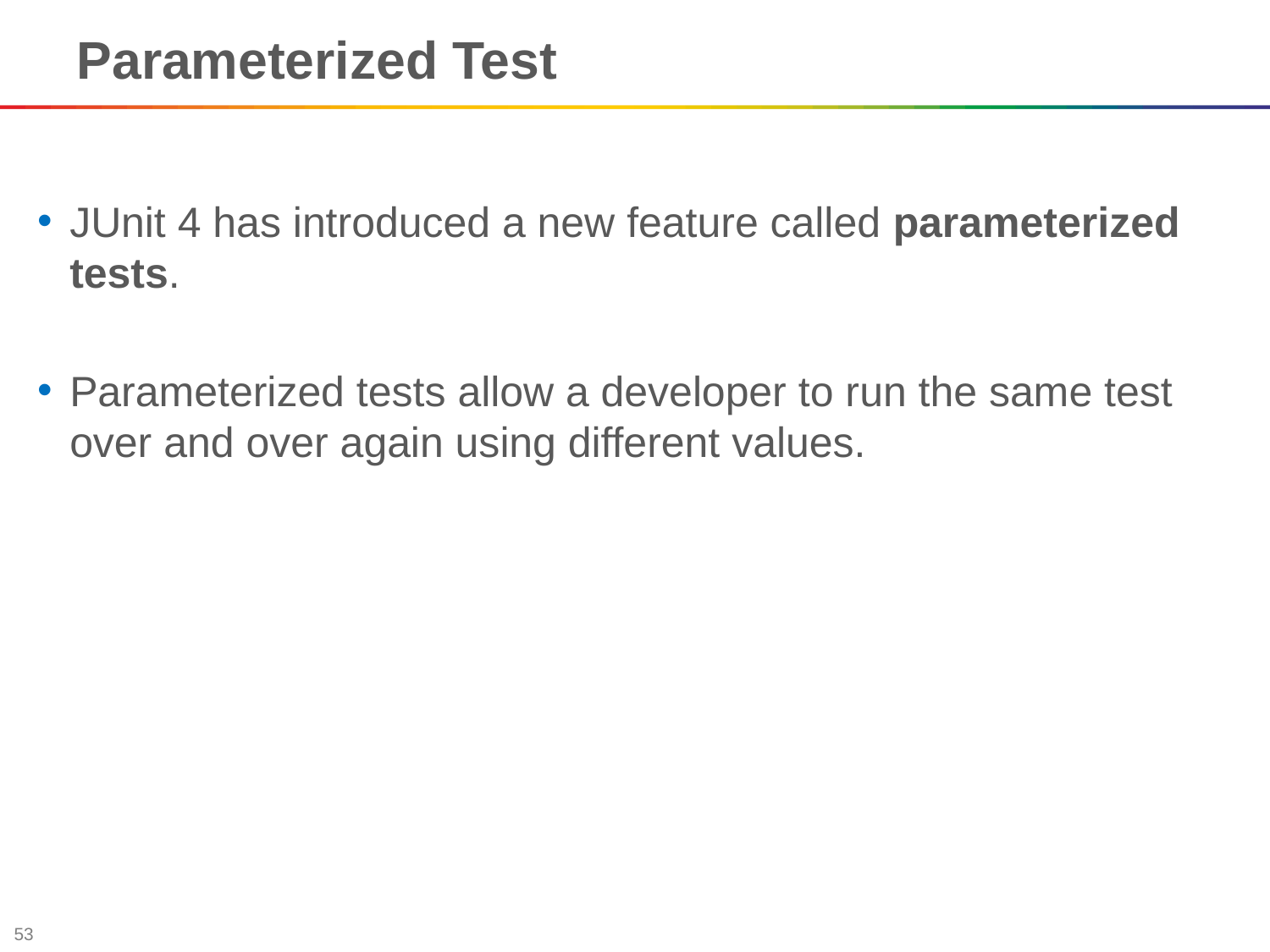

Parameterized Test
JUnit 4 has introduced a new feature called parameterized tests.

Parameterized tests allow a developer to run the same test over and over again using different values.